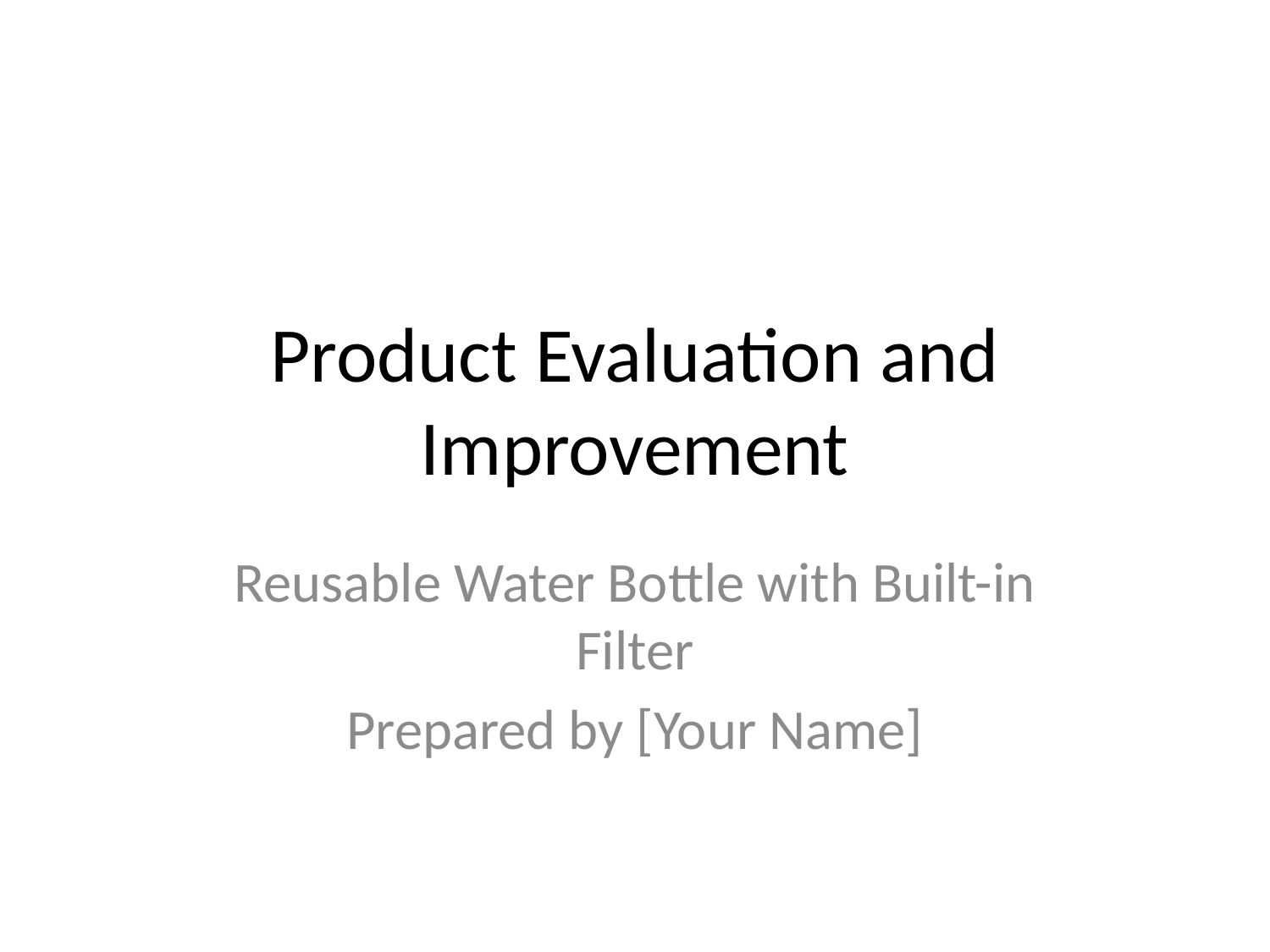

# Product Evaluation and Improvement
Reusable Water Bottle with Built-in Filter
Prepared by [Your Name]